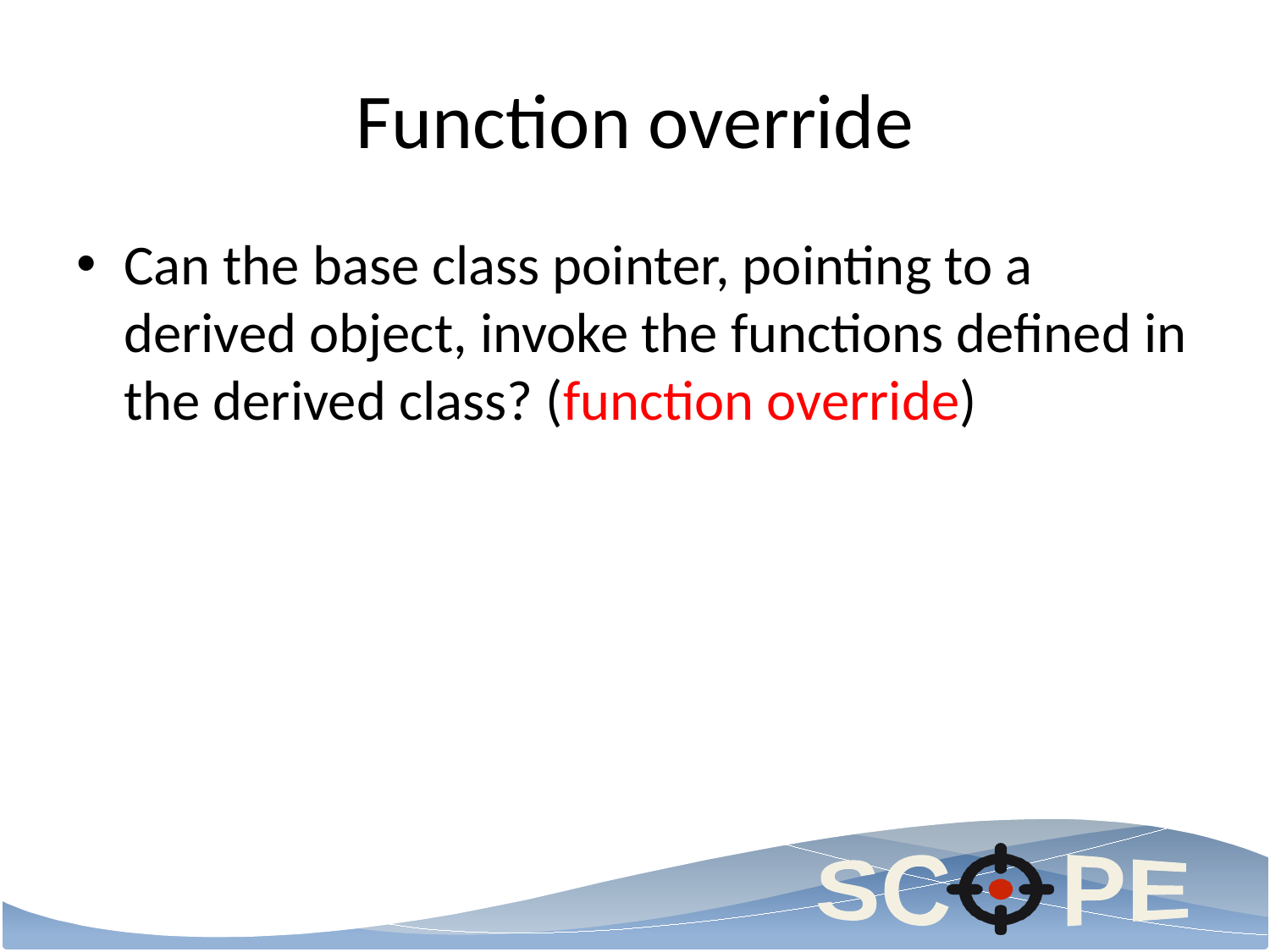

# Function override
Can the base class pointer, pointing to a derived object, invoke the functions defined in the derived class? (function override)